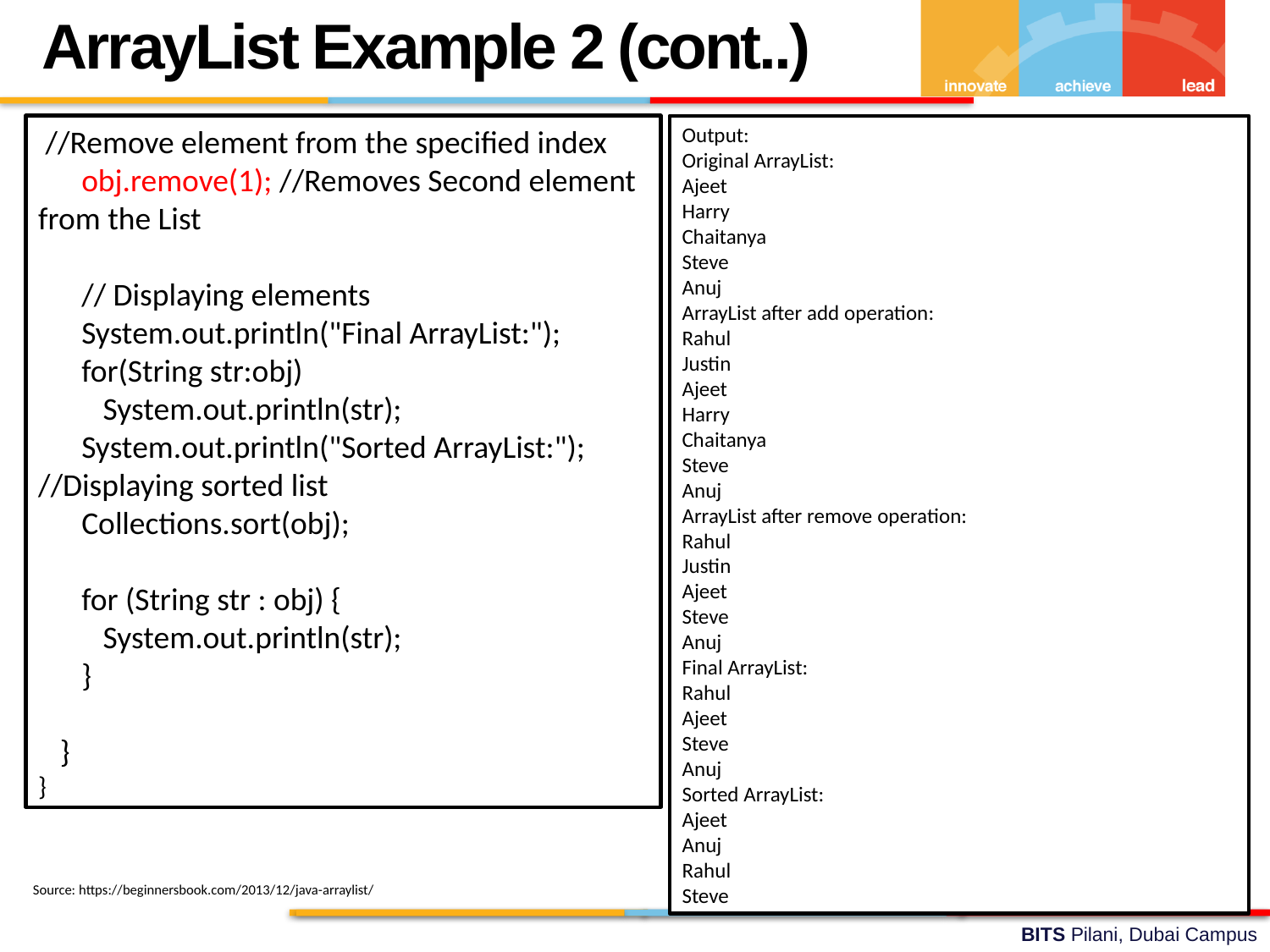

ArrayList Example 2 (cont..)

 //Remove element from the specified index
      obj.remove(1); //Removes Second element from the List

      // Displaying elements
      System.out.println("Final ArrayList:");
      for(String str:obj)
         System.out.println(str);
      System.out.println("Sorted ArrayList:");
//Displaying sorted list
      Collections.sort(obj);

      for (String str : obj) {
         System.out.println(str);
      }

   }
}
Output:
Original ArrayList:
Ajeet
Harry
Chaitanya
Steve
Anuj
ArrayList after add operation:
Rahul
Justin
Ajeet
Harry
Chaitanya
Steve
Anuj
ArrayList after remove operation:
Rahul
Justin
Ajeet
Steve
Anuj
Final ArrayList:
Rahul
Ajeet
Steve
Anuj
Sorted ArrayList:
Ajeet
Anuj
Rahul
Steve
Source: https://beginnersbook.com/2013/12/java-arraylist/